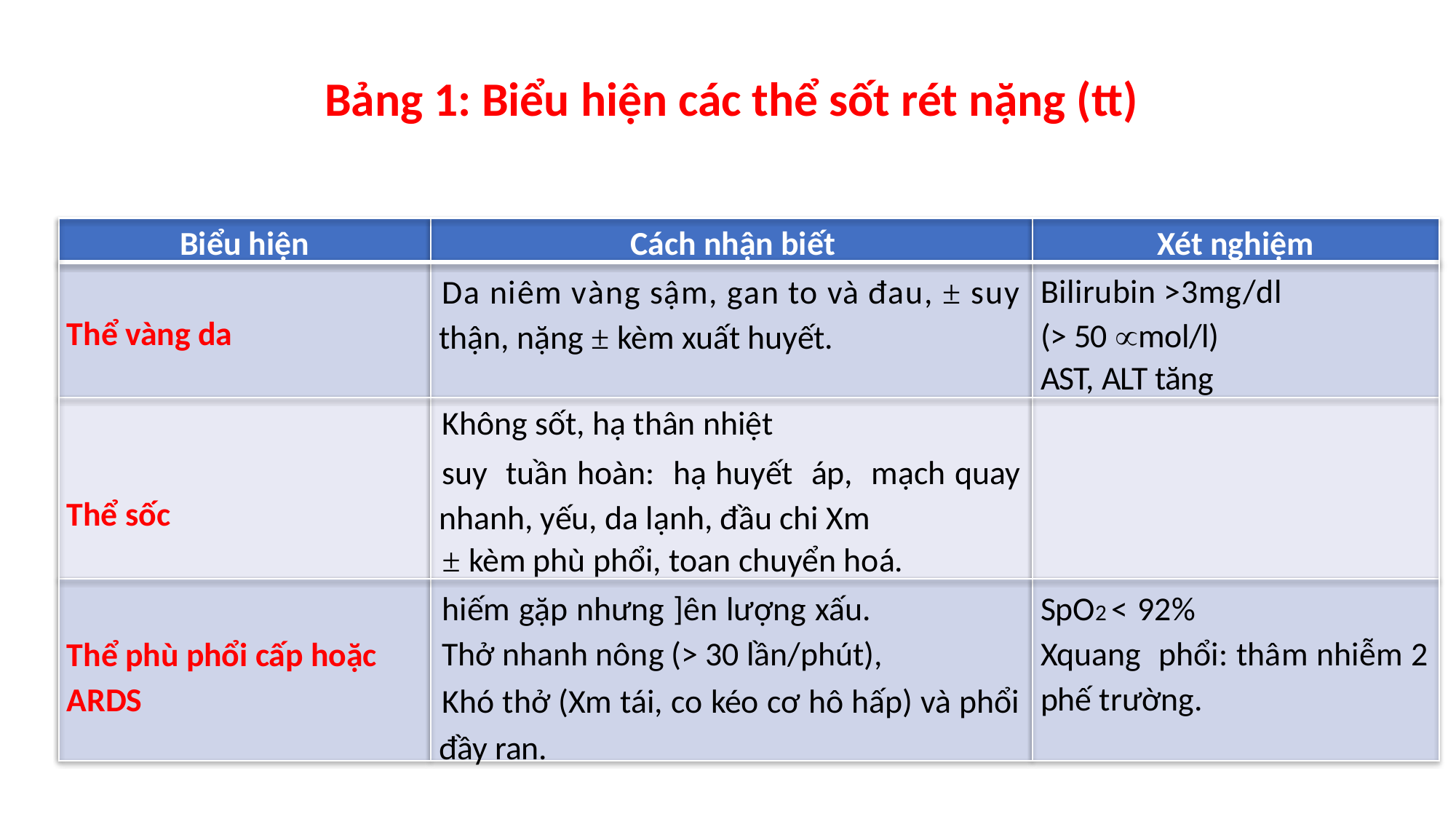

Bảng 1: Biểu hiện các thể sốt rét nặng (tt)

Biểu hiện	Cách nhận biết	Xét nghiệm

Da niêm vàng sậm, gan to và đau, ± suy thận, nặng ± kèm xuất huyết.
Bilirubin >3mg/dl (> 50 ∝mol/l)
AST, ALT tăng
Thể vàng da

Không sốt, hạ thân nhiệt
suy  tuần hoàn:  hạ huyết  áp,  mạch quay nhanh, yếu, da lạnh, đầu chi Xm
± kèm phù phổi, toan chuyển hoá.
Thể sốc

hiếm gặp nhưng ]ên lượng xấu.
Thở nhanh nông (> 30 lần/phút),
Khó thở (Xm tái, co kéo cơ hô hấp) và phổi đầy ran.
SpO2 < 92%
Xquang  phổi: thâm nhiễm 2 phế trường.
Thể phù phổi cấp hoặc ARDS